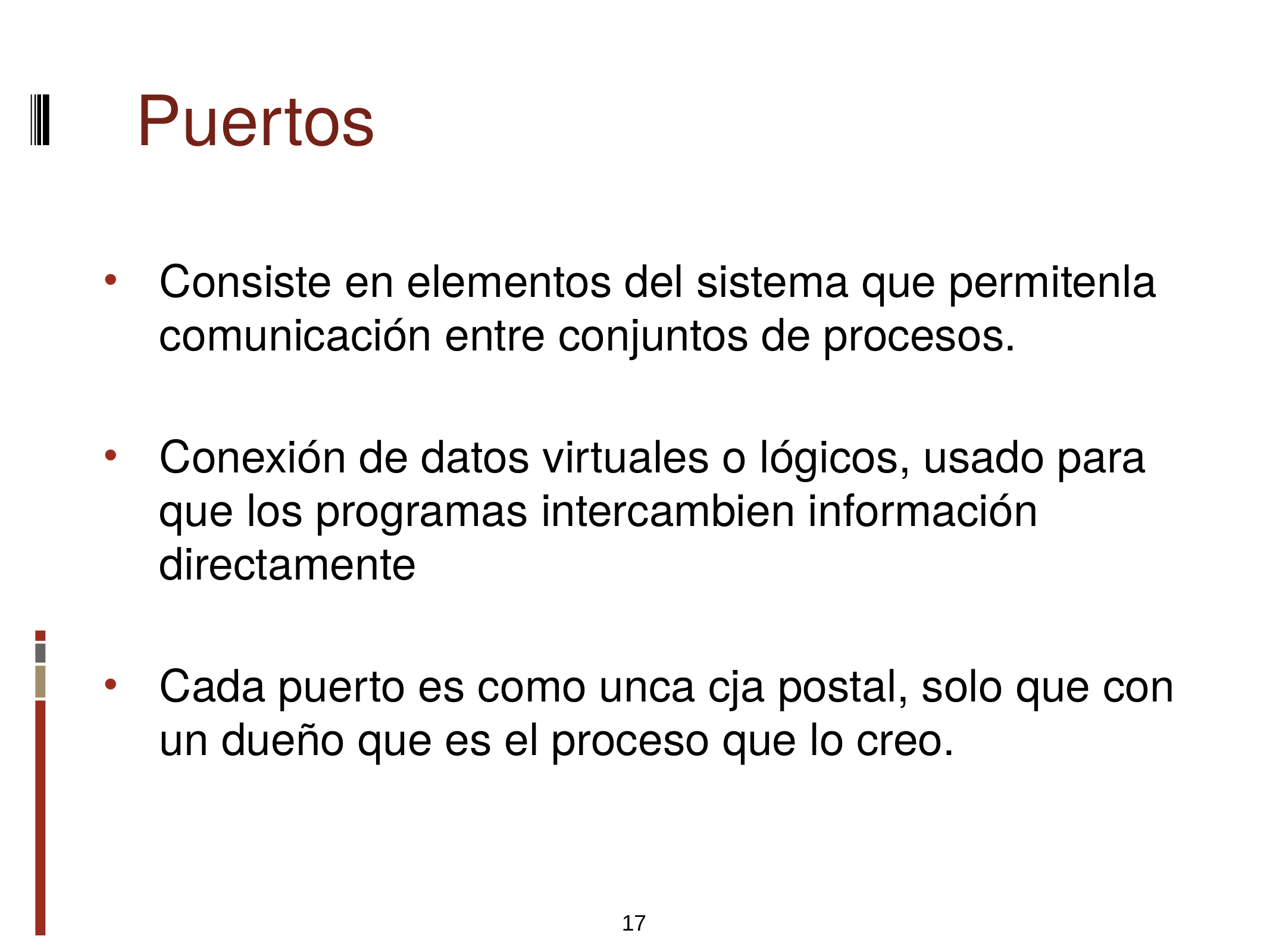

Puertos

Consiste en elementos del sistema que permitenla comunicación entre conjuntos de procesos.

Conexión de datos virtuales o lógicos, usado para que los programas intercambien información directamente

Cada puerto es como unca cja postal, solo que con un dueño que es el proceso que lo creo.

17